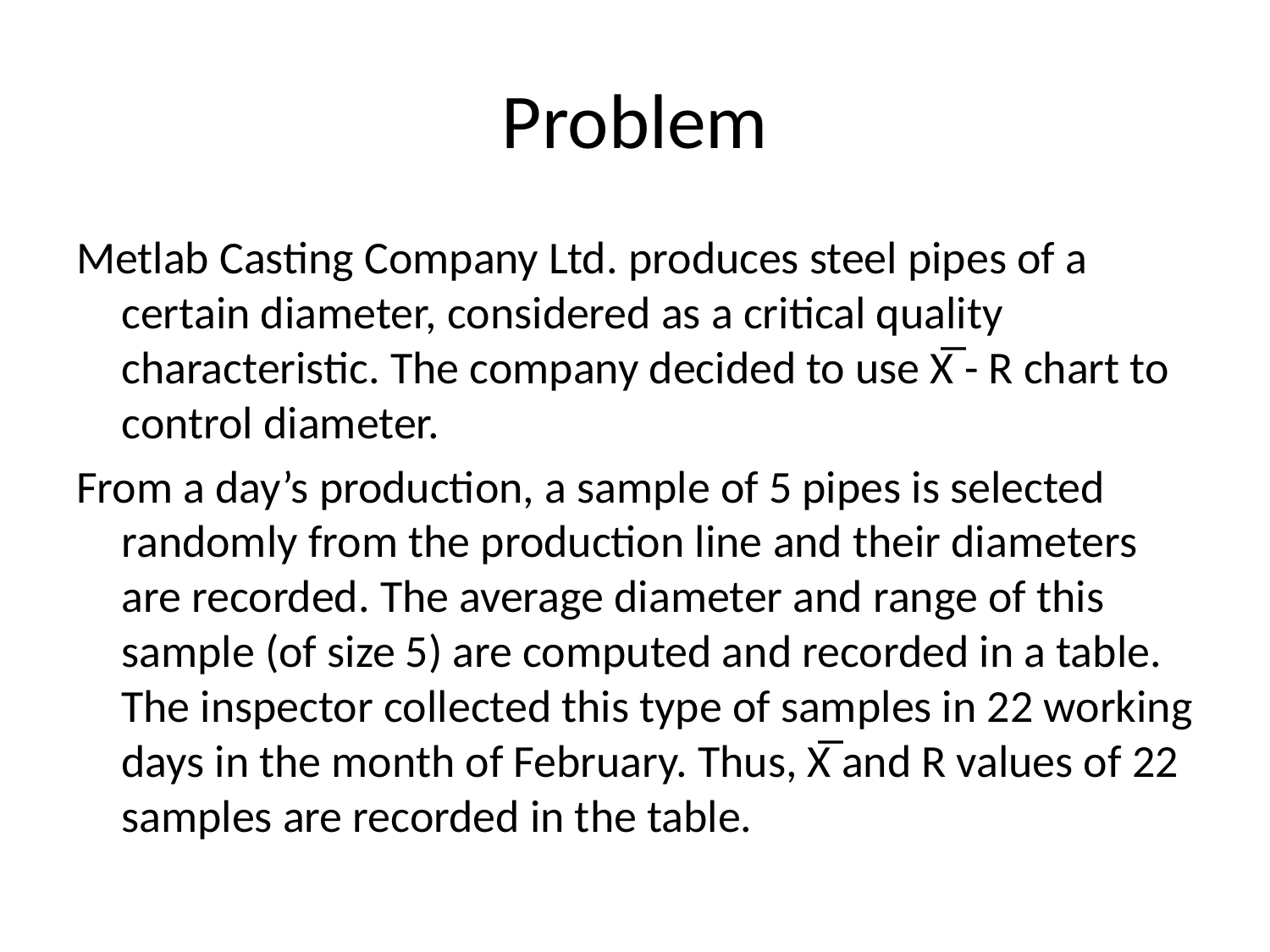

# Problem
Metlab Casting Company Ltd. produces steel pipes of a certain diameter, considered as a critical quality characteristic. The company decided to use X̅ - R chart to control diameter.
From a day’s production, a sample of 5 pipes is selected randomly from the production line and their diameters are recorded. The average diameter and range of this sample (of size 5) are computed and recorded in a table. The inspector collected this type of samples in 22 working days in the month of February. Thus, X̅ and R values of 22 samples are recorded in the table.